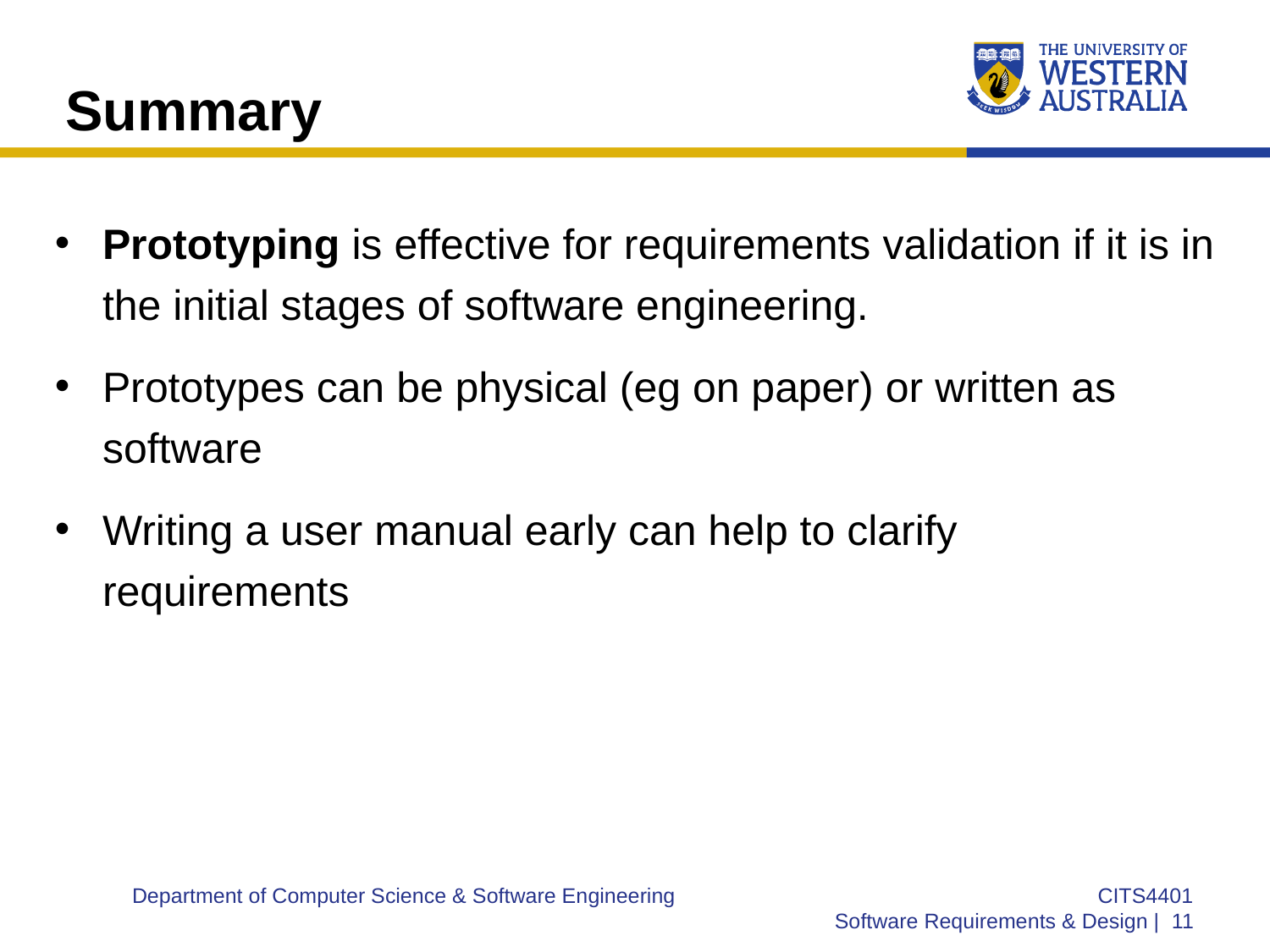

# Summary
Prototyping is effective for requirements validation if it is in the initial stages of software engineering.
Prototypes can be physical (eg on paper) or written as software
Writing a user manual early can help to clarify requirements